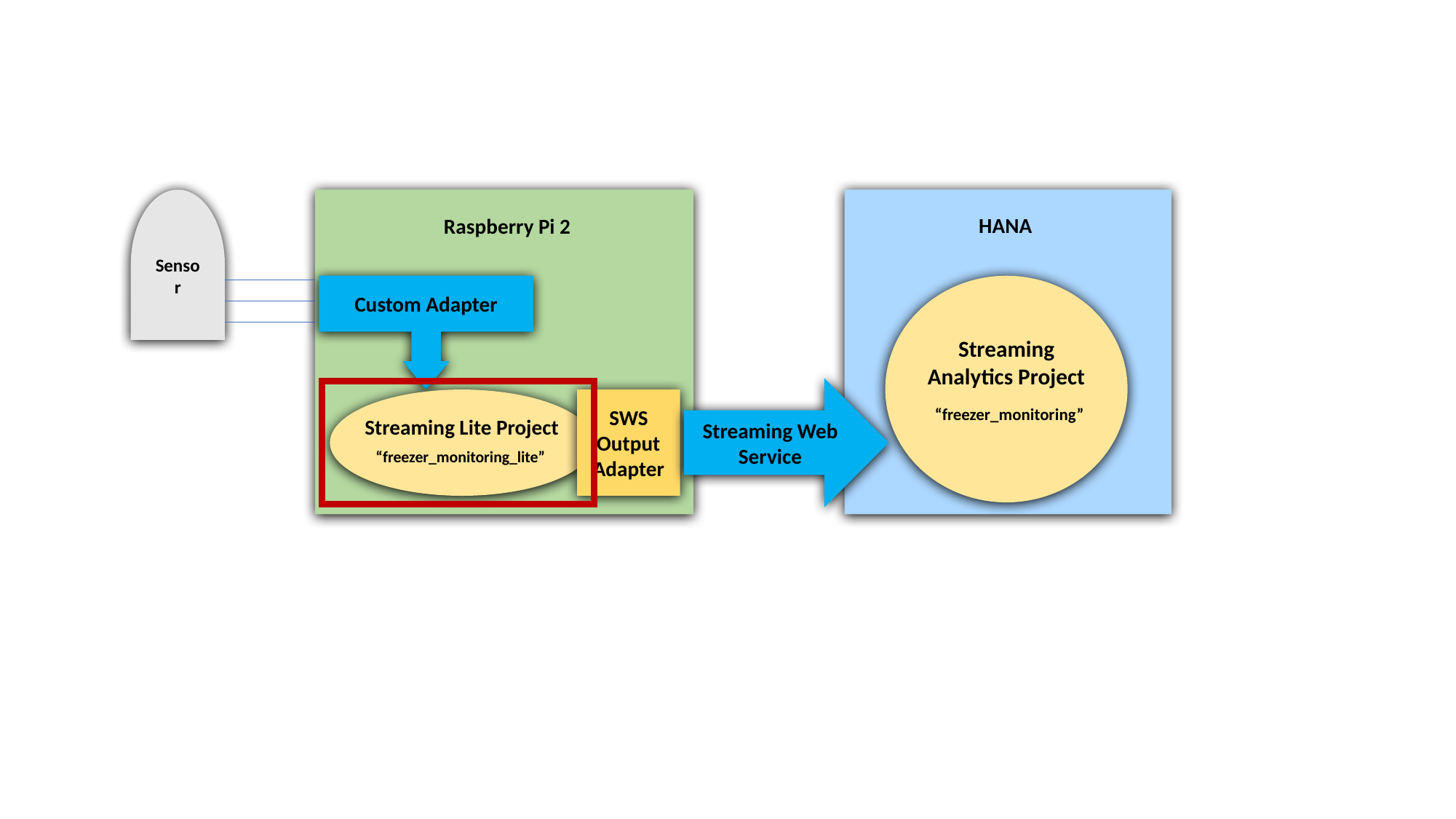

HANA
Raspberry Pi 2
Sensor
Custom Adapter
Streaming Analytics Project
Streaming Web Service

Streaming Lite Project
SWS
Output
Adapter
“freezer_monitoring”
“freezer_monitoring_lite”